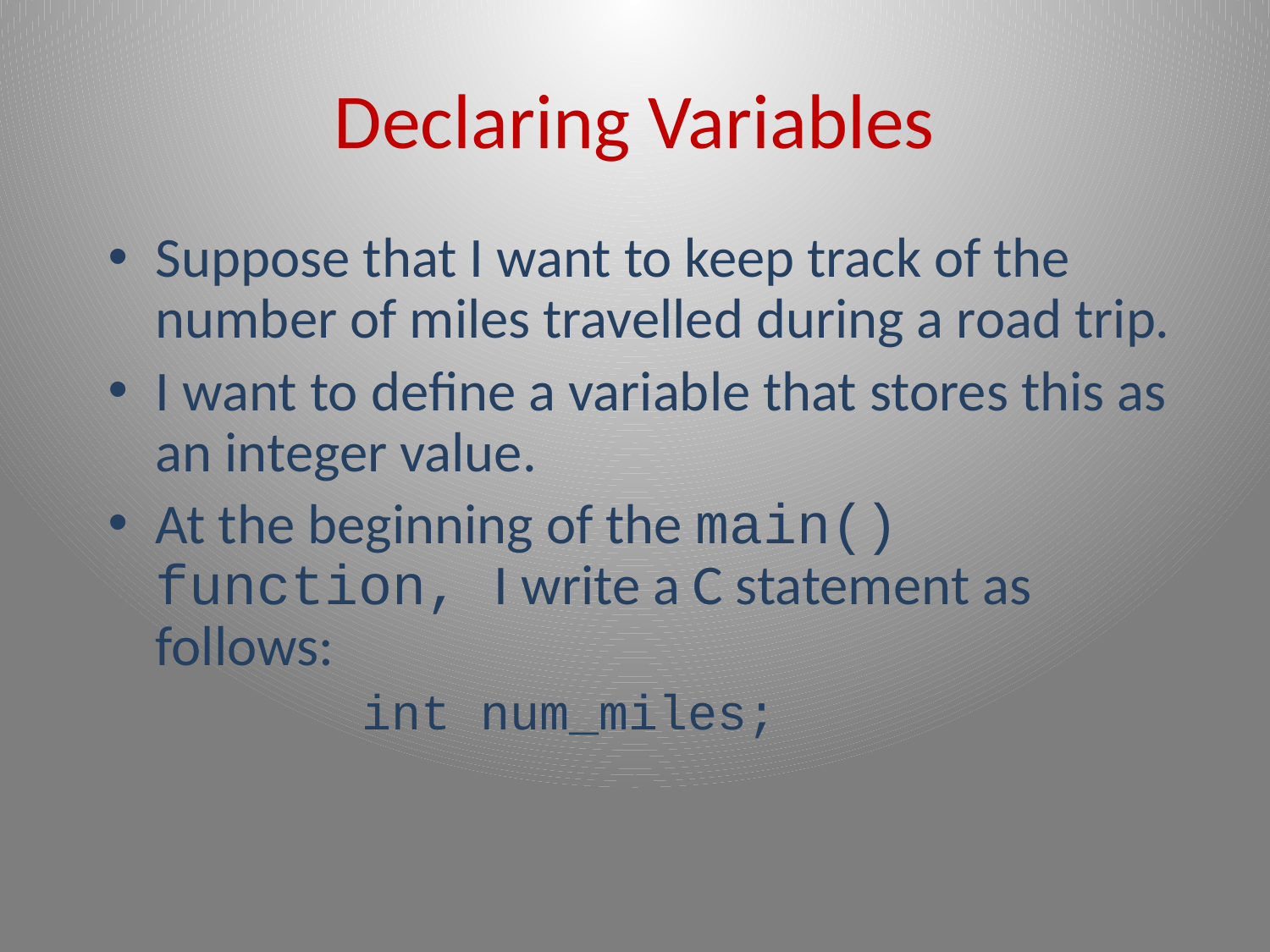

# Declaring Variables
Suppose that I want to keep track of the number of miles travelled during a road trip.
I want to define a variable that stores this as an integer value.
At the beginning of the main() function, I write a C statement as follows:
                 int num_miles;